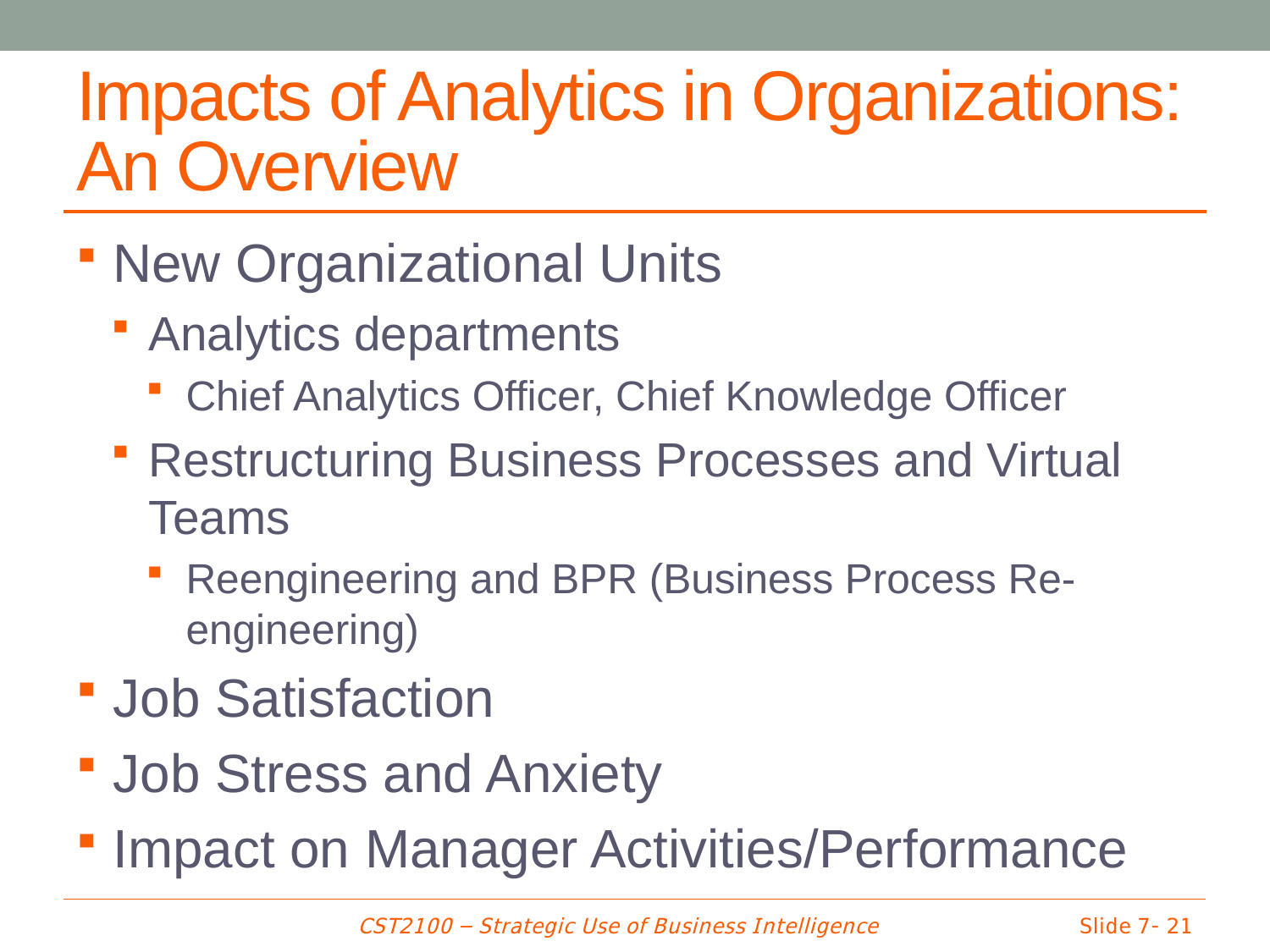

# Impacts of Analytics in Organizations: An Overview
New Organizational Units
Analytics departments
Chief Analytics Officer, Chief Knowledge Officer
Restructuring Business Processes and Virtual Teams
Reengineering and BPR (Business Process Re-engineering)
Job Satisfaction
Job Stress and Anxiety
Impact on Manager Activities/Performance